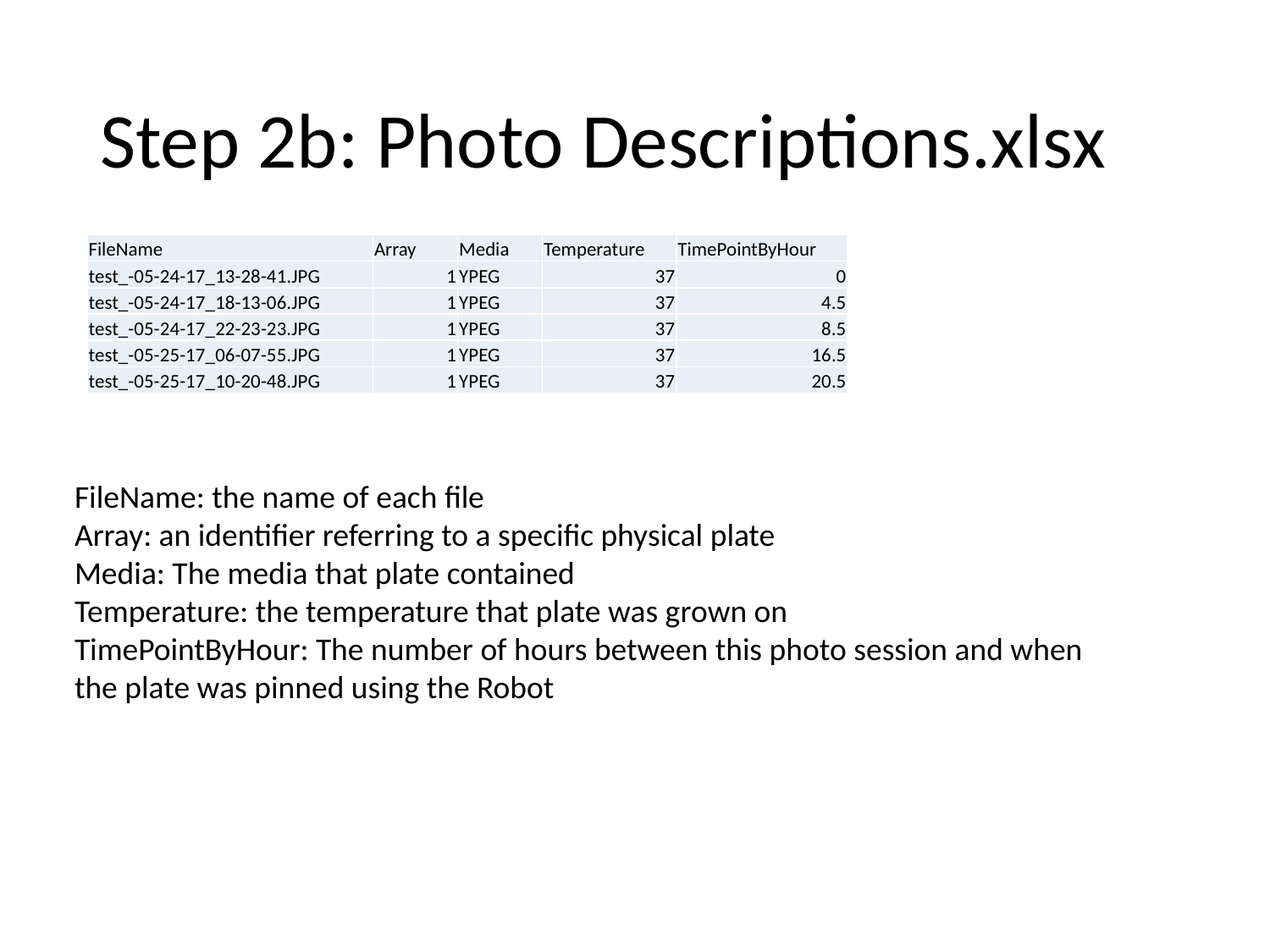

# Step 2b: Photo Descriptions.xlsx
| FileName | Array | Media | Temperature | TimePointByHour |
| --- | --- | --- | --- | --- |
| test\_-05-24-17\_13-28-41.JPG | 1 | YPEG | 37 | 0 |
| test\_-05-24-17\_18-13-06.JPG | 1 | YPEG | 37 | 4.5 |
| test\_-05-24-17\_22-23-23.JPG | 1 | YPEG | 37 | 8.5 |
| test\_-05-25-17\_06-07-55.JPG | 1 | YPEG | 37 | 16.5 |
| test\_-05-25-17\_10-20-48.JPG | 1 | YPEG | 37 | 20.5 |
FileName: the name of each file
Array: an identifier referring to a specific physical plate
Media: The media that plate contained
Temperature: the temperature that plate was grown on
TimePointByHour: The number of hours between this photo session and when the plate was pinned using the Robot